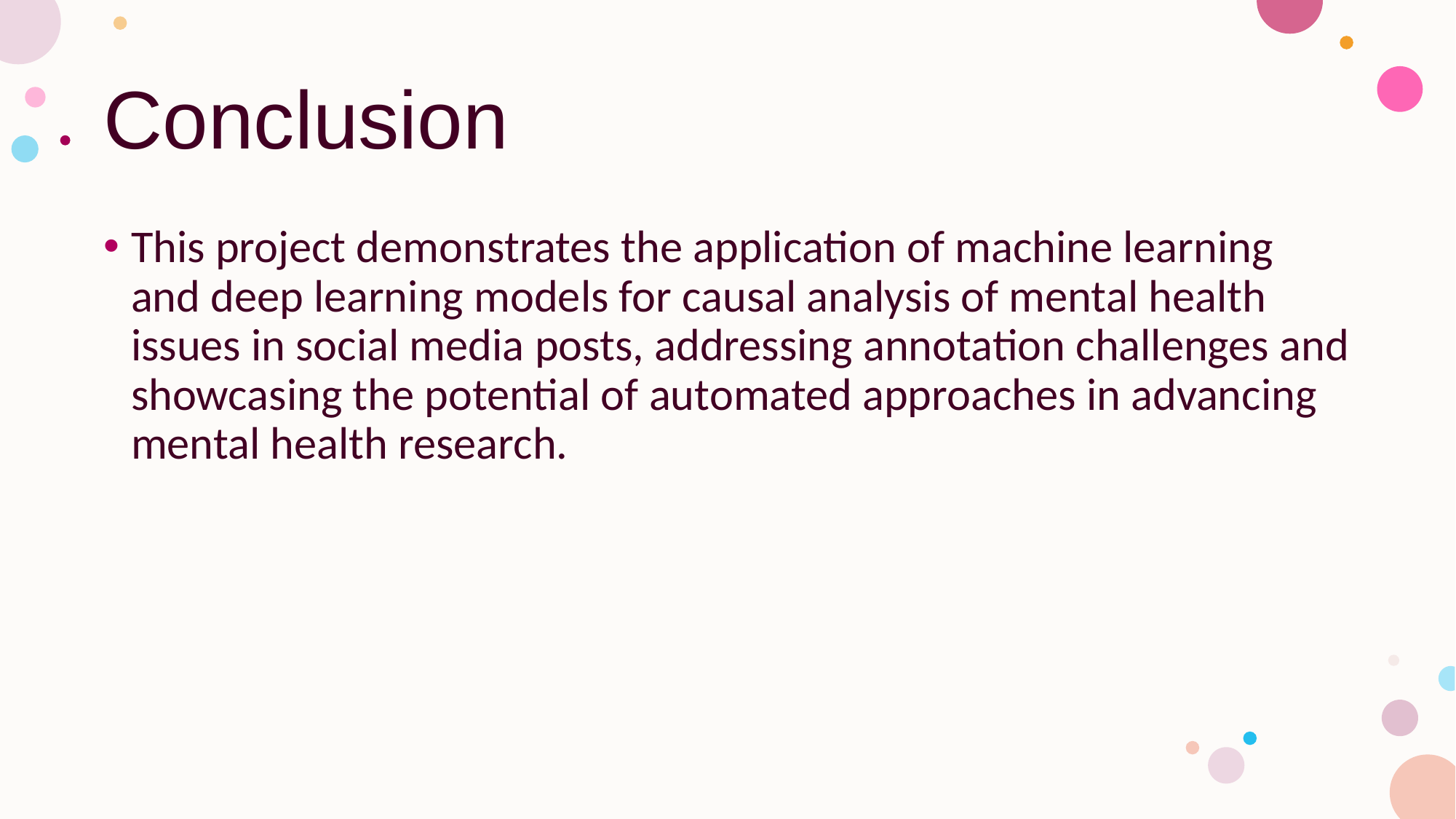

# Conclusion
This project demonstrates the application of machine learning and deep learning models for causal analysis of mental health issues in social media posts, addressing annotation challenges and showcasing the potential of automated approaches in advancing mental health research.